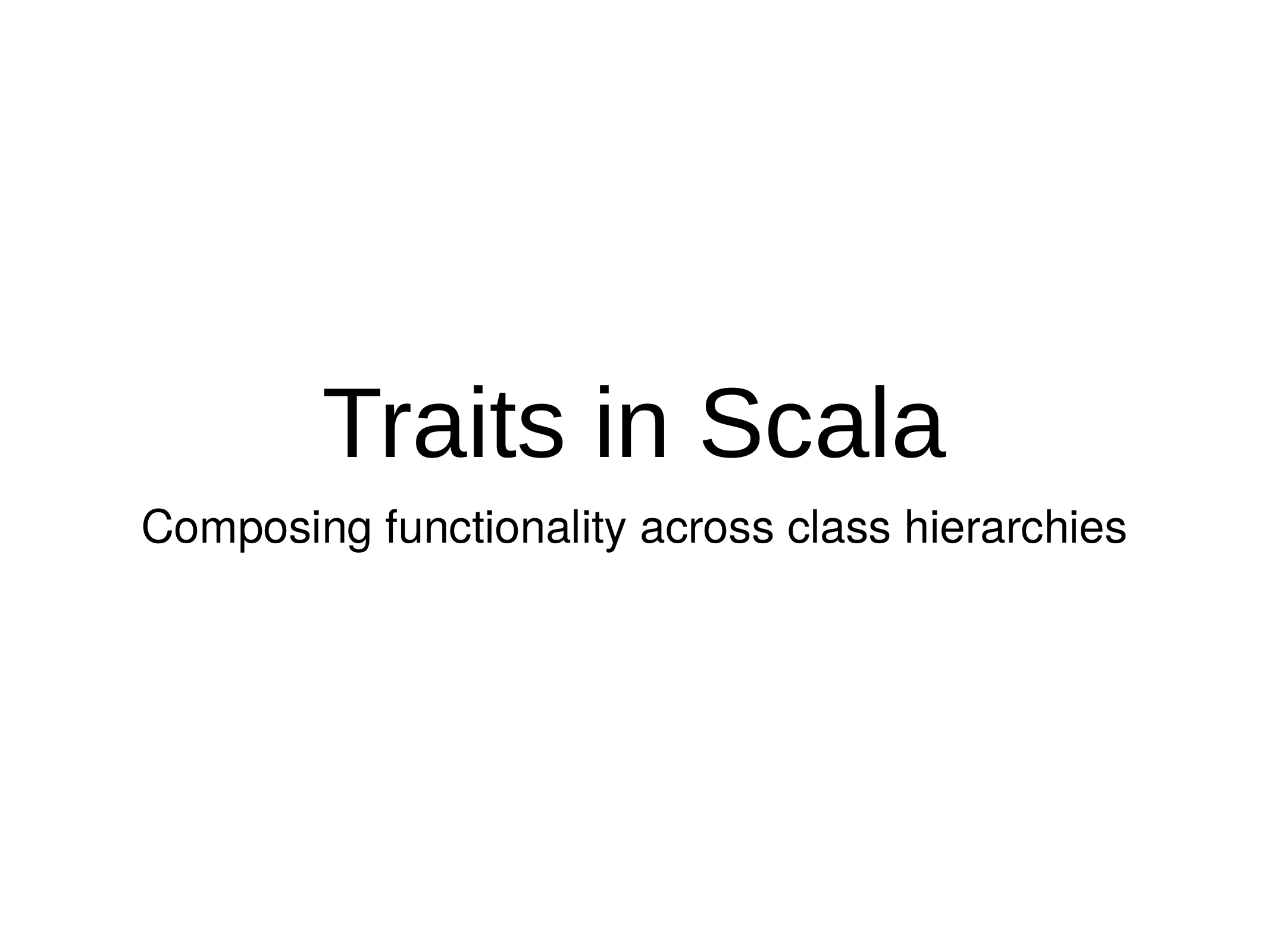

# Traits in Scala
Composing functionality across class hierarchies